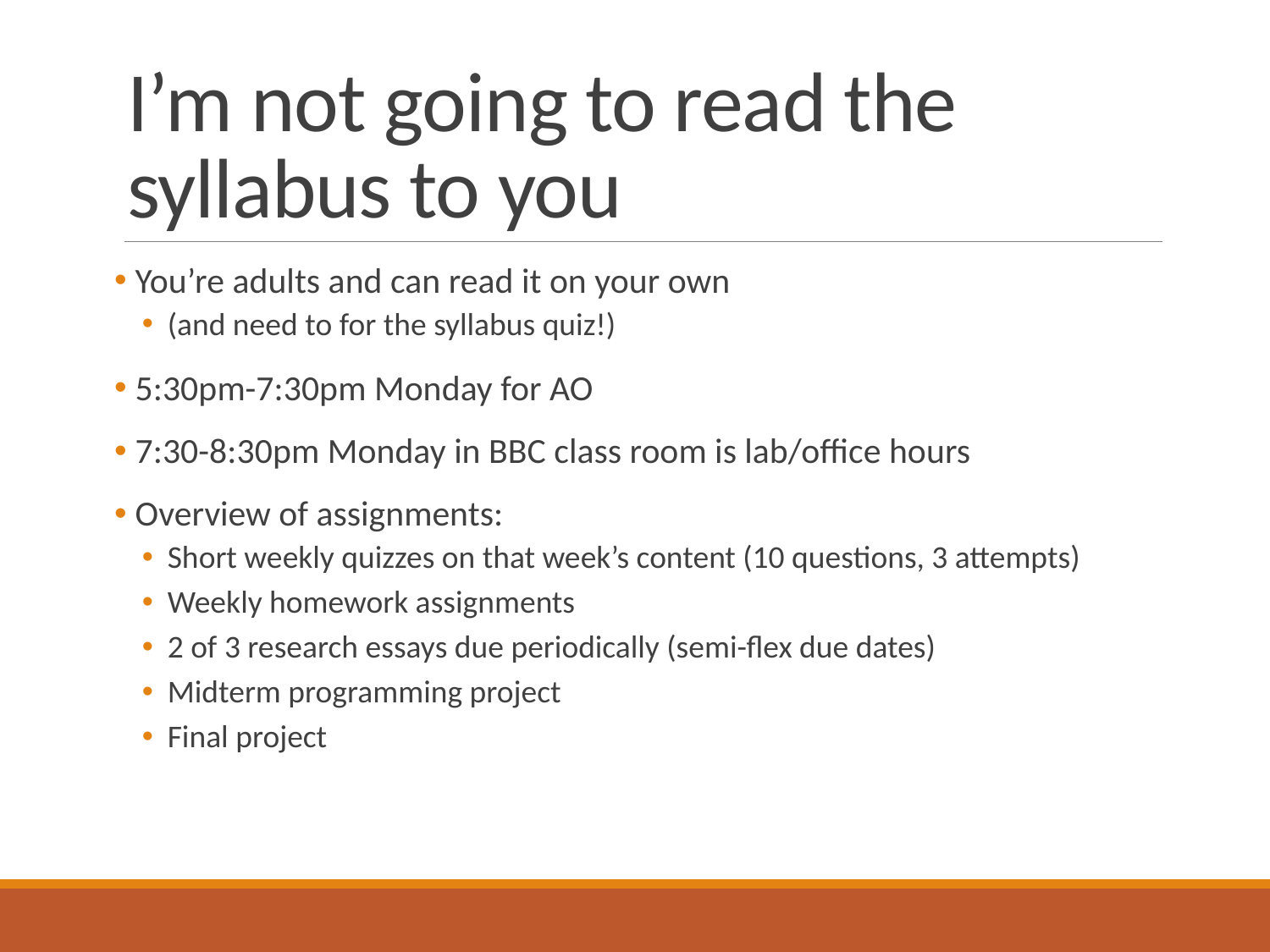

# I’m not going to read the syllabus to you
 You’re adults and can read it on your own
(and need to for the syllabus quiz!)
 5:30pm-7:30pm Monday for AO
 7:30-8:30pm Monday in BBC class room is lab/office hours
 Overview of assignments:
Short weekly quizzes on that week’s content (10 questions, 3 attempts)
Weekly homework assignments
2 of 3 research essays due periodically (semi-flex due dates)
Midterm programming project
Final project